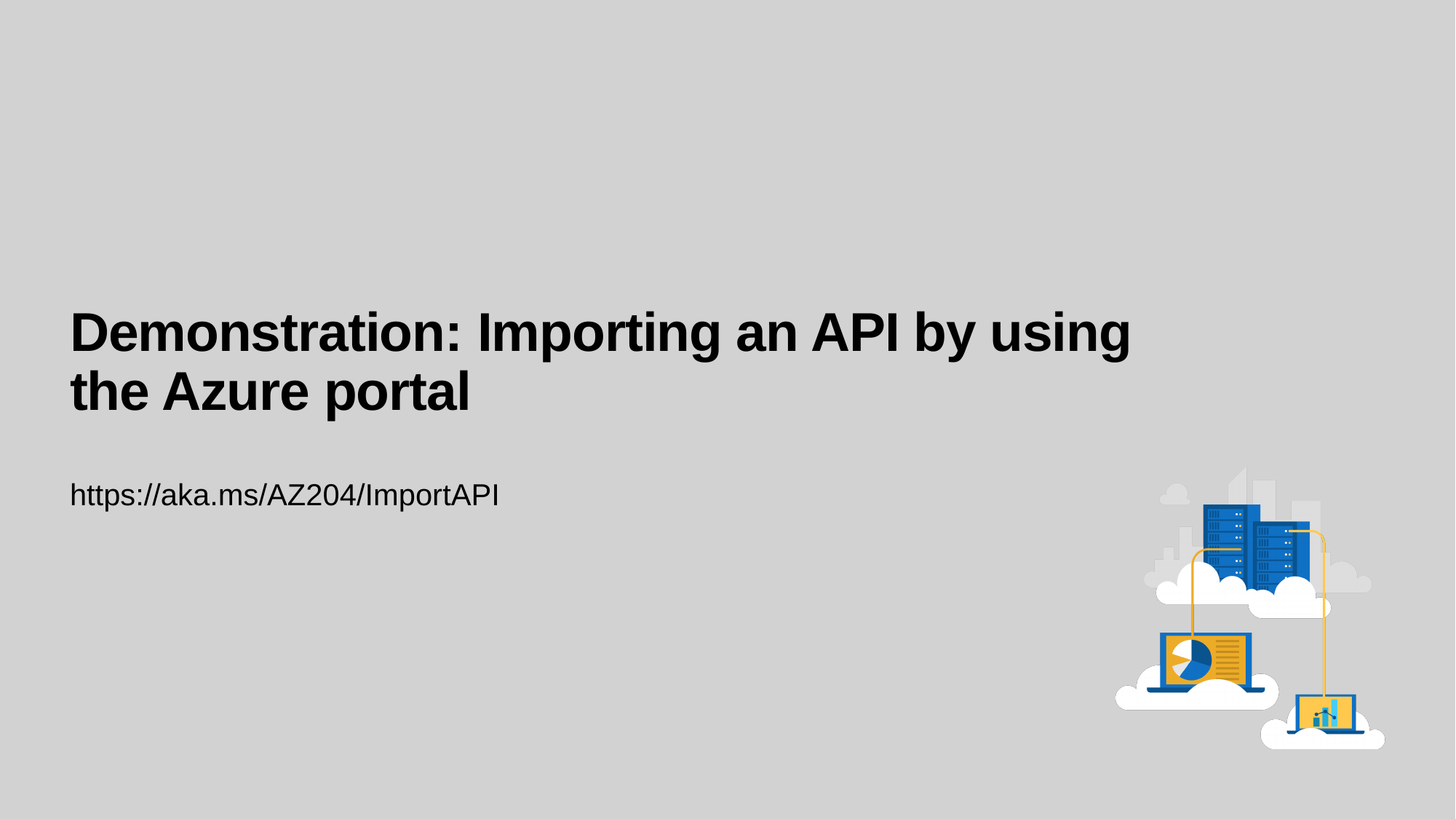

# Demonstration: Importing an API by using the Azure portal
https://aka.ms/AZ204/ImportAPI